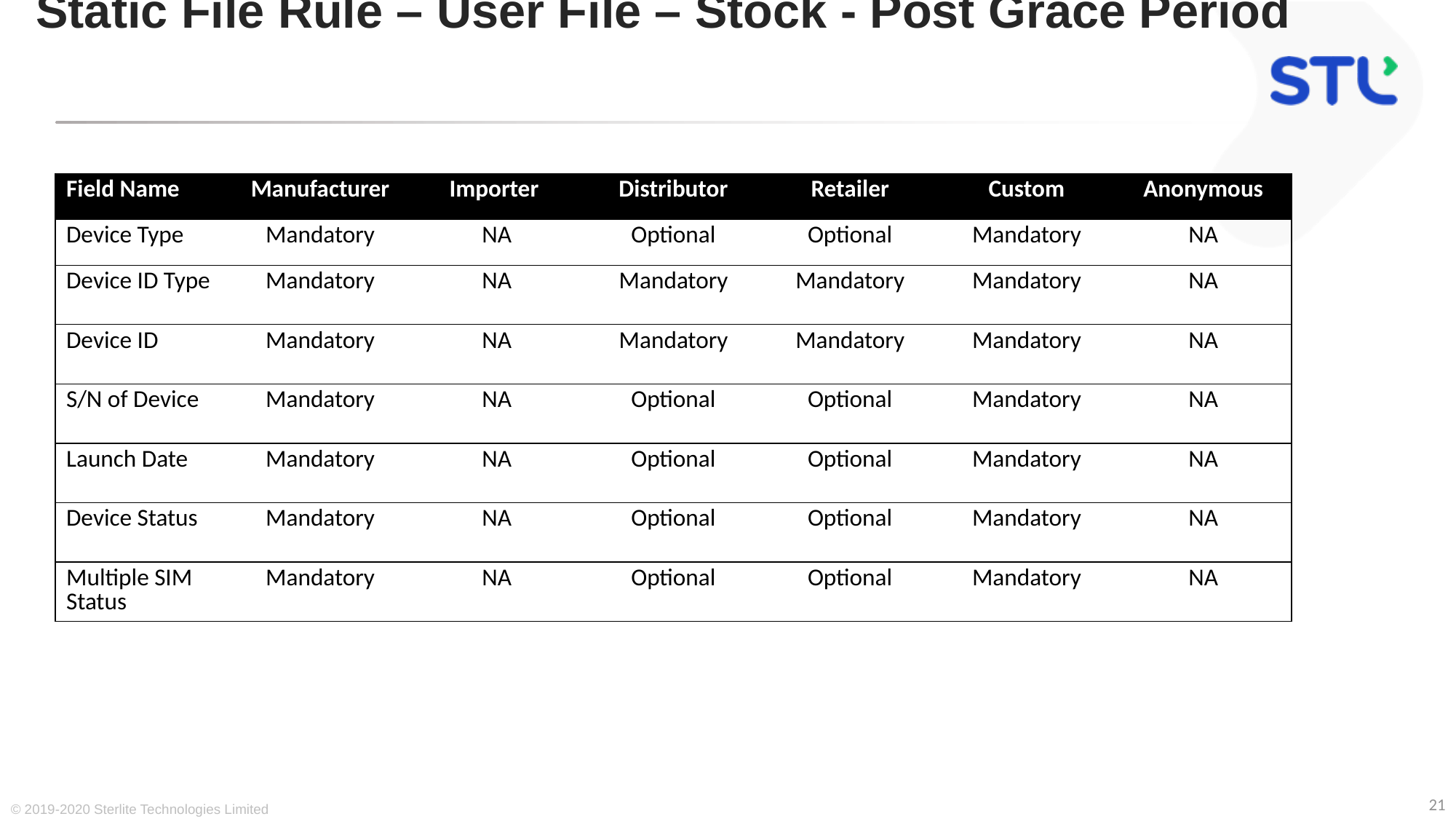

# Static File Rule – User File – Stock - Post Grace Period
| Field Name | Manufacturer | Importer | Distributor | Retailer | Custom | Anonymous |
| --- | --- | --- | --- | --- | --- | --- |
| Device Type | Mandatory | NA | Optional | Optional | Mandatory | NA |
| Device ID Type | Mandatory | NA | Mandatory | Mandatory | Mandatory | NA |
| Device ID | Mandatory | NA | Mandatory | Mandatory | Mandatory | NA |
| S/N of Device | Mandatory | NA | Optional | Optional | Mandatory | NA |
| Launch Date | Mandatory | NA | Optional | Optional | Mandatory | NA |
| Device Status | Mandatory | NA | Optional | Optional | Mandatory | NA |
| Multiple SIM Status | Mandatory | NA | Optional | Optional | Mandatory | NA |
© 2019-2020 Sterlite Technologies Limited
21